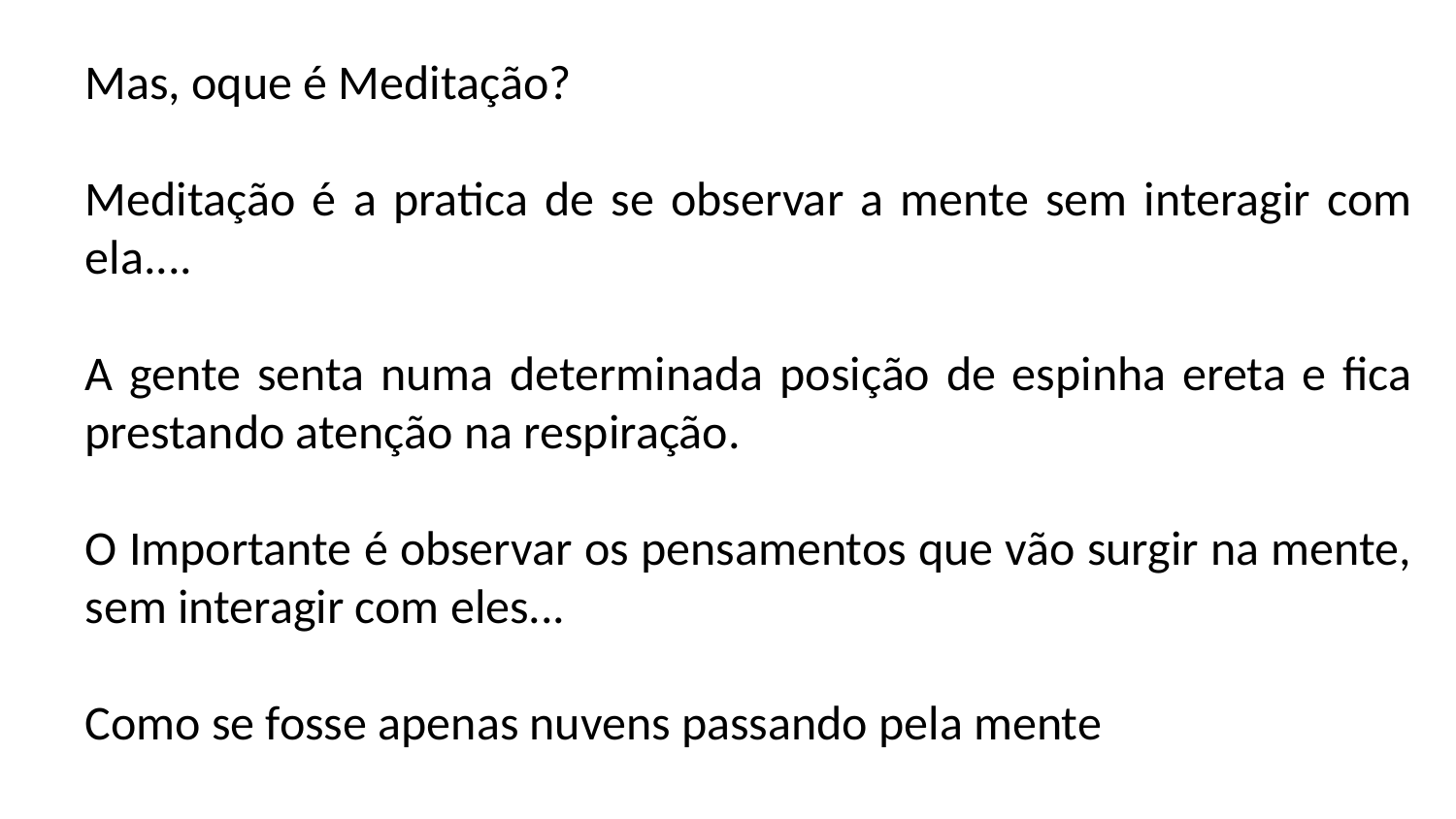

# Mas, oque é Meditação?

Meditação é a pratica de se observar a mente sem interagir com ela....

A gente senta numa determinada posição de espinha ereta e fica prestando atenção na respiração.

O Importante é observar os pensamentos que vão surgir na mente, sem interagir com eles...

Como se fosse apenas nuvens passando pela mente